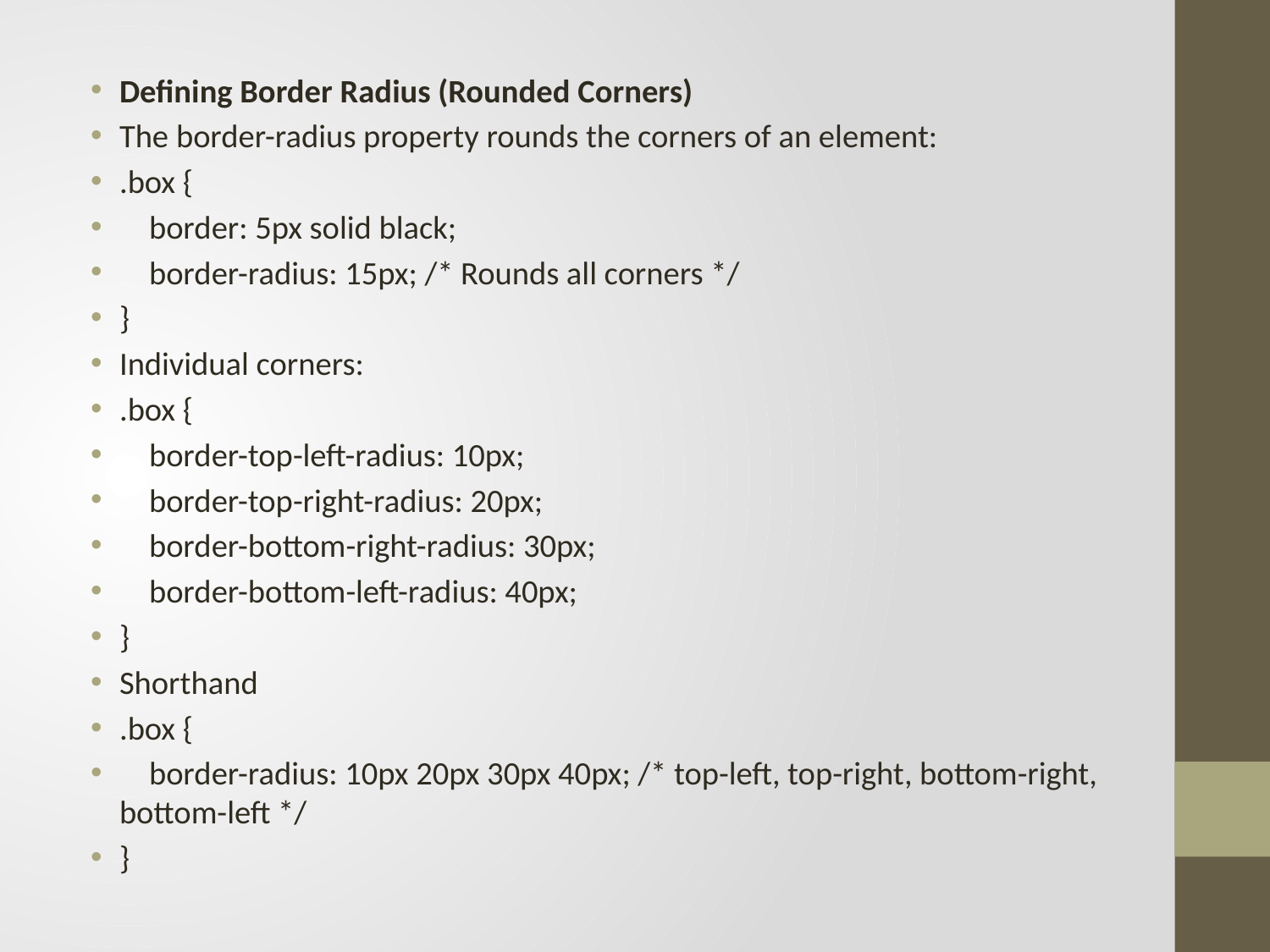

Defining Border Radius (Rounded Corners)
The border-radius property rounds the corners of an element:
.box {
    border: 5px solid black;
    border-radius: 15px; /* Rounds all corners */
}
Individual corners:
.box {
    border-top-left-radius: 10px;
    border-top-right-radius: 20px;
    border-bottom-right-radius: 30px;
    border-bottom-left-radius: 40px;
}
Shorthand
.box {
    border-radius: 10px 20px 30px 40px; /* top-left, top-right, bottom-right, bottom-left */
}